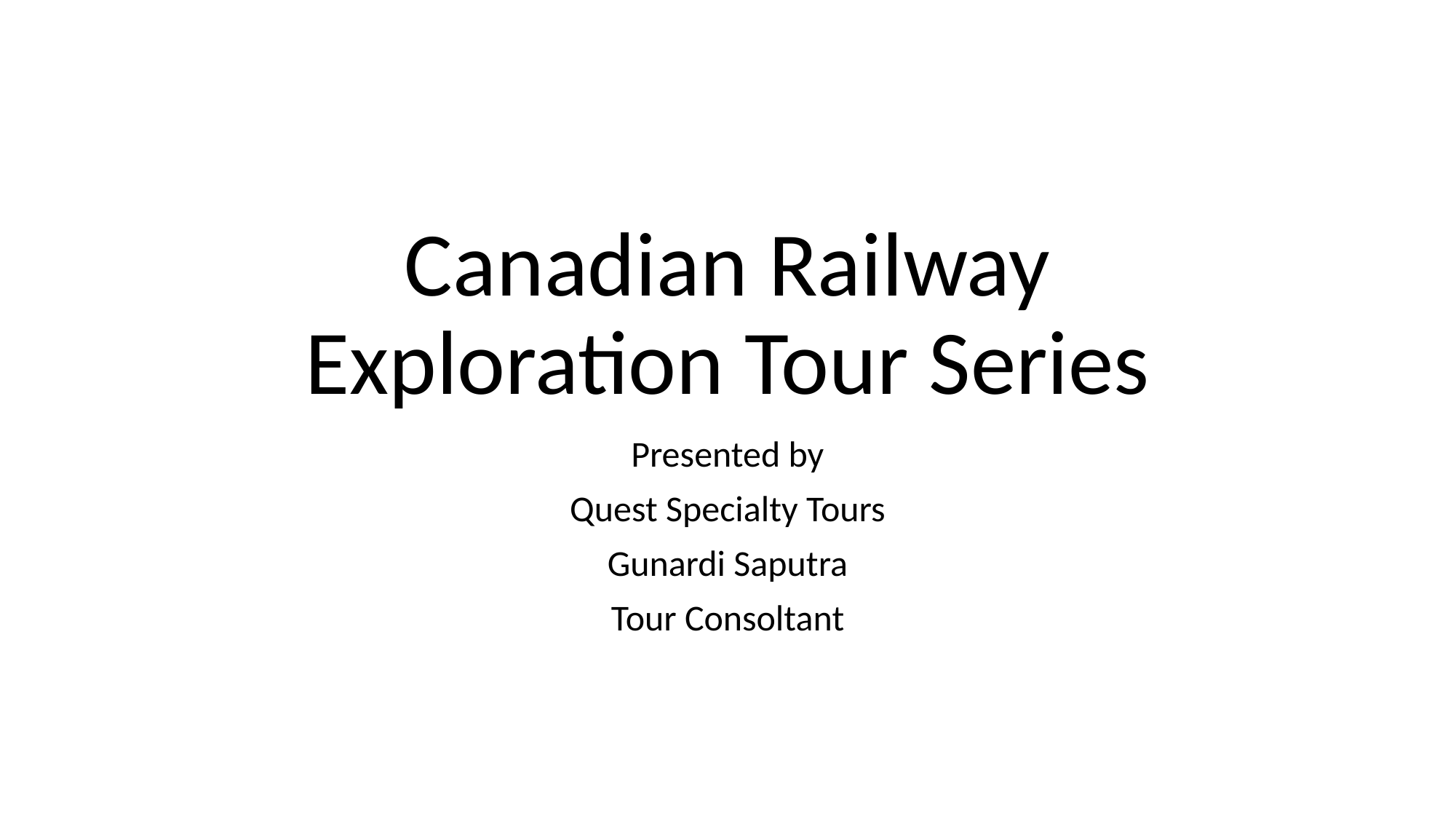

# Canadian Railway Exploration Tour Series
Presented by
Quest Specialty Tours
Gunardi Saputra
Tour Consoltant